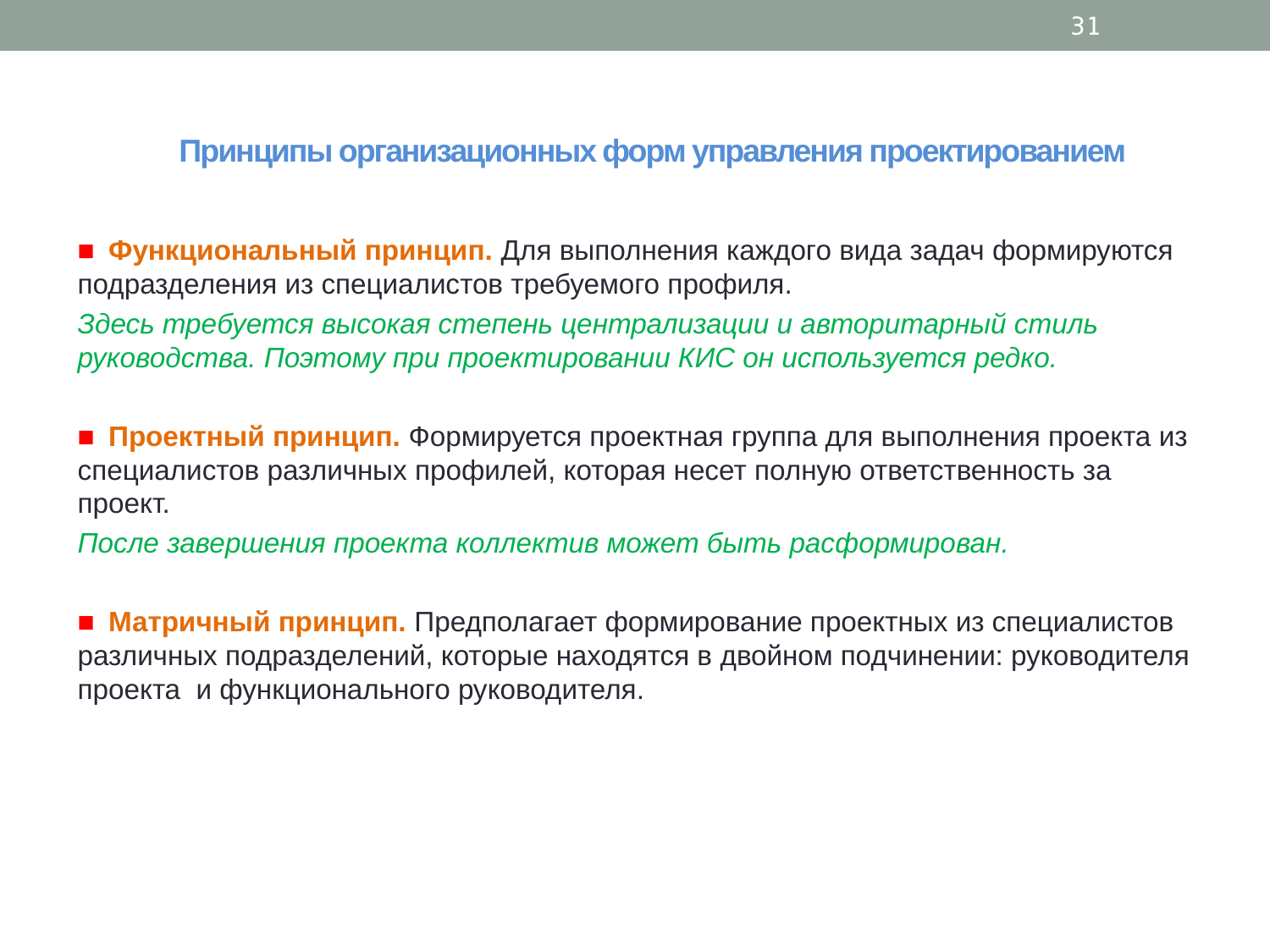

31
Принципы организационных форм управления проектированием
■  Функциональный принцип. Для выполнения каждого вида задач формируются подразделения из специалистов требуемого профиля.
Здесь требуется высокая степень централизации и авторитарный стиль  руководства. Поэтому при проектировании КИС он используется редко.

■  Проектный принцип. Формируется проектная группа для выполнения проекта из специалистов различных профилей, которая несет полную ответственность за проект.
После завершения проекта коллектив может быть расформирован.

■  Матричный принцип. Предполагает формирование проектных из специалистов различных подразделений, которые находятся в двойном подчинении: руководителя проекта  и функционального руководителя.